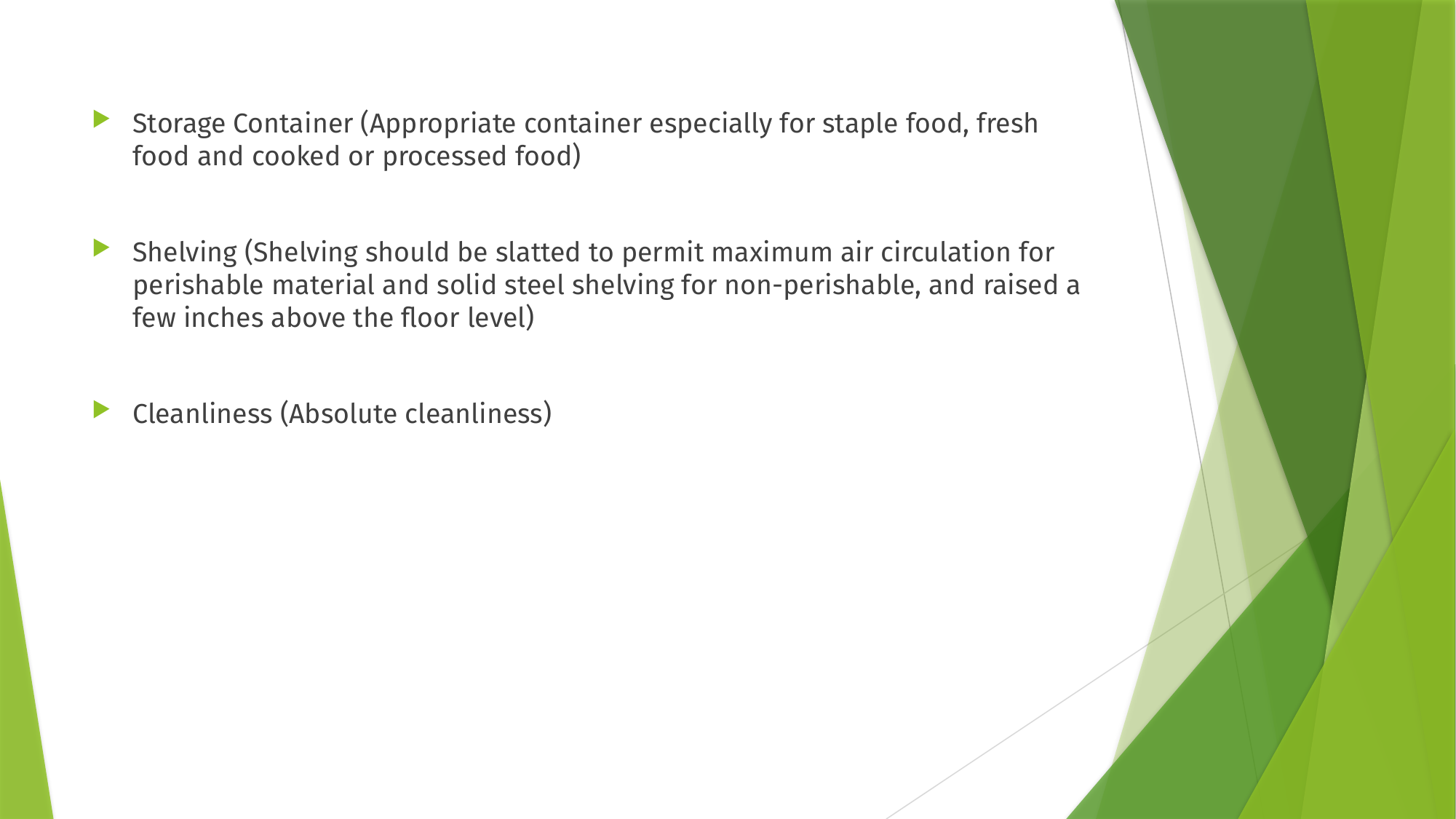

Storage Container (Appropriate container especially for staple food, fresh food and cooked or processed food)

Shelving (Shelving should be slatted to permit maximum air circulation for perishable material and solid steel shelving for non-perishable, and raised a few inches above the floor level)

Cleanliness (Absolute cleanliness)